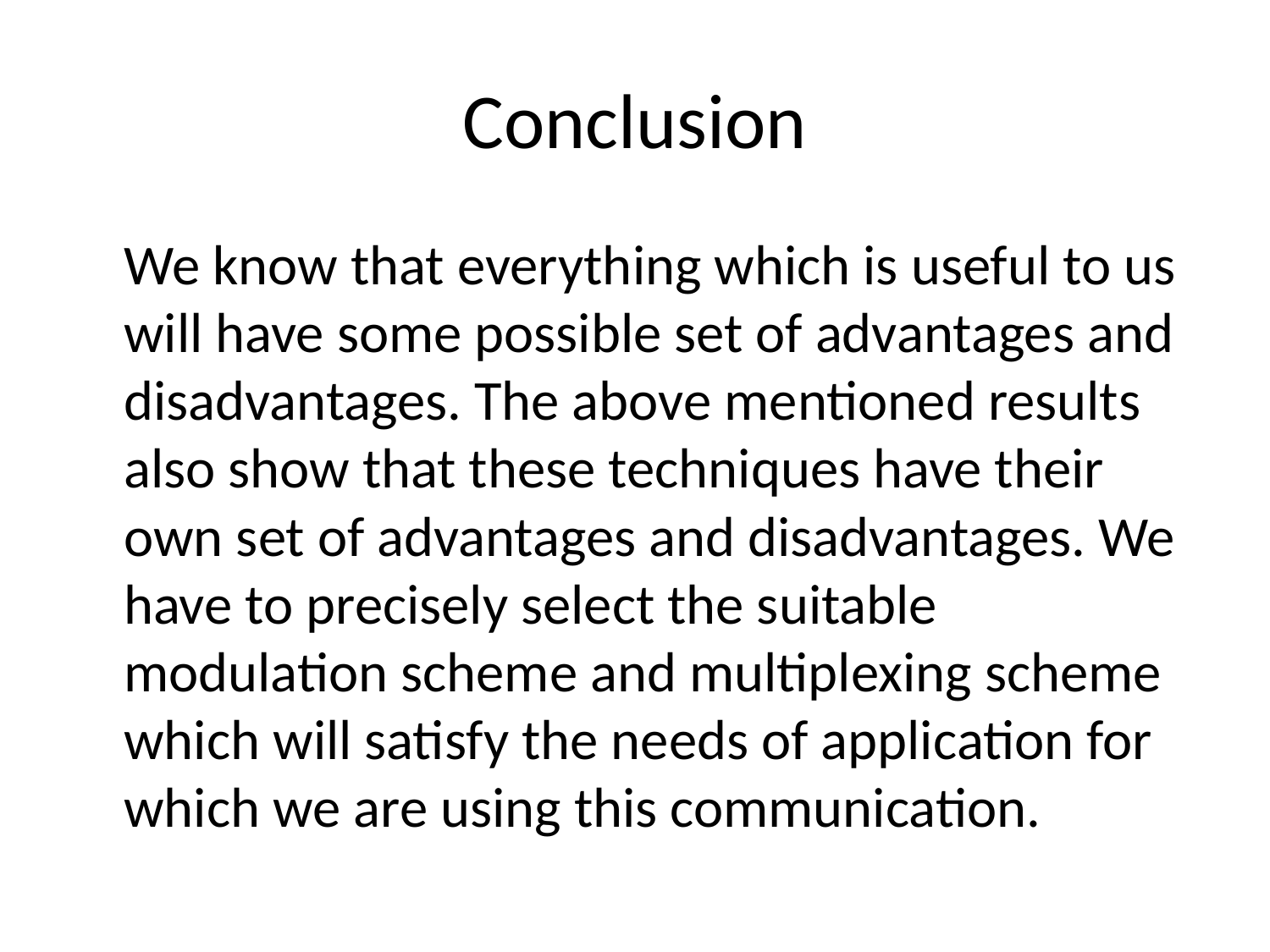

# Conclusion
	We know that everything which is useful to us will have some possible set of advantages and disadvantages. The above mentioned results also show that these techniques have their own set of advantages and disadvantages. We have to precisely select the suitable modulation scheme and multiplexing scheme which will satisfy the needs of application for which we are using this communication.